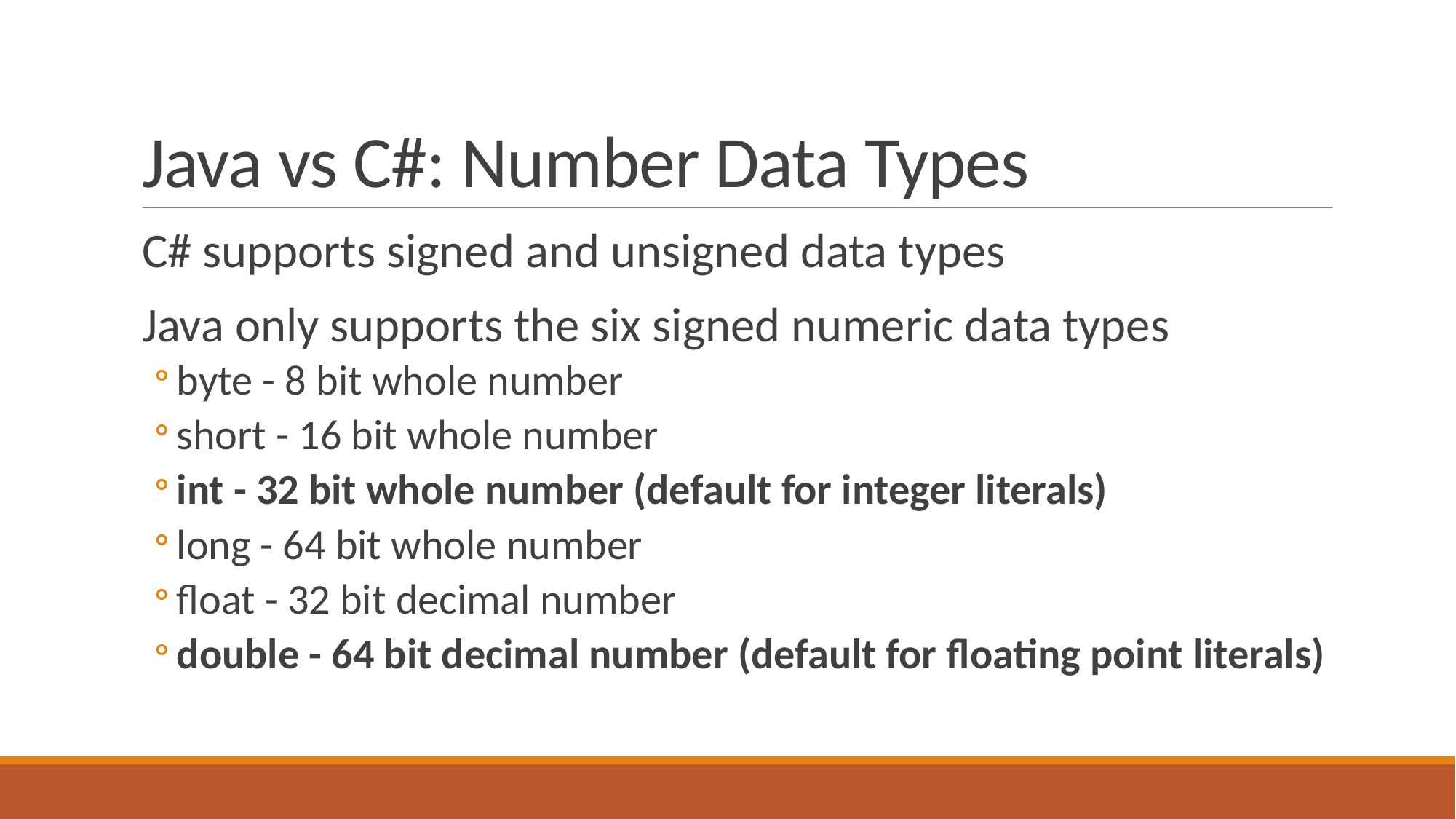

# Java vs C#: Number Data Types
C# supports signed and unsigned data types
Java only supports the six signed numeric data types
byte - 8 bit whole number
short - 16 bit whole number
int - 32 bit whole number (default for integer literals)
long - 64 bit whole number
float - 32 bit decimal number
double - 64 bit decimal number (default for floating point literals)